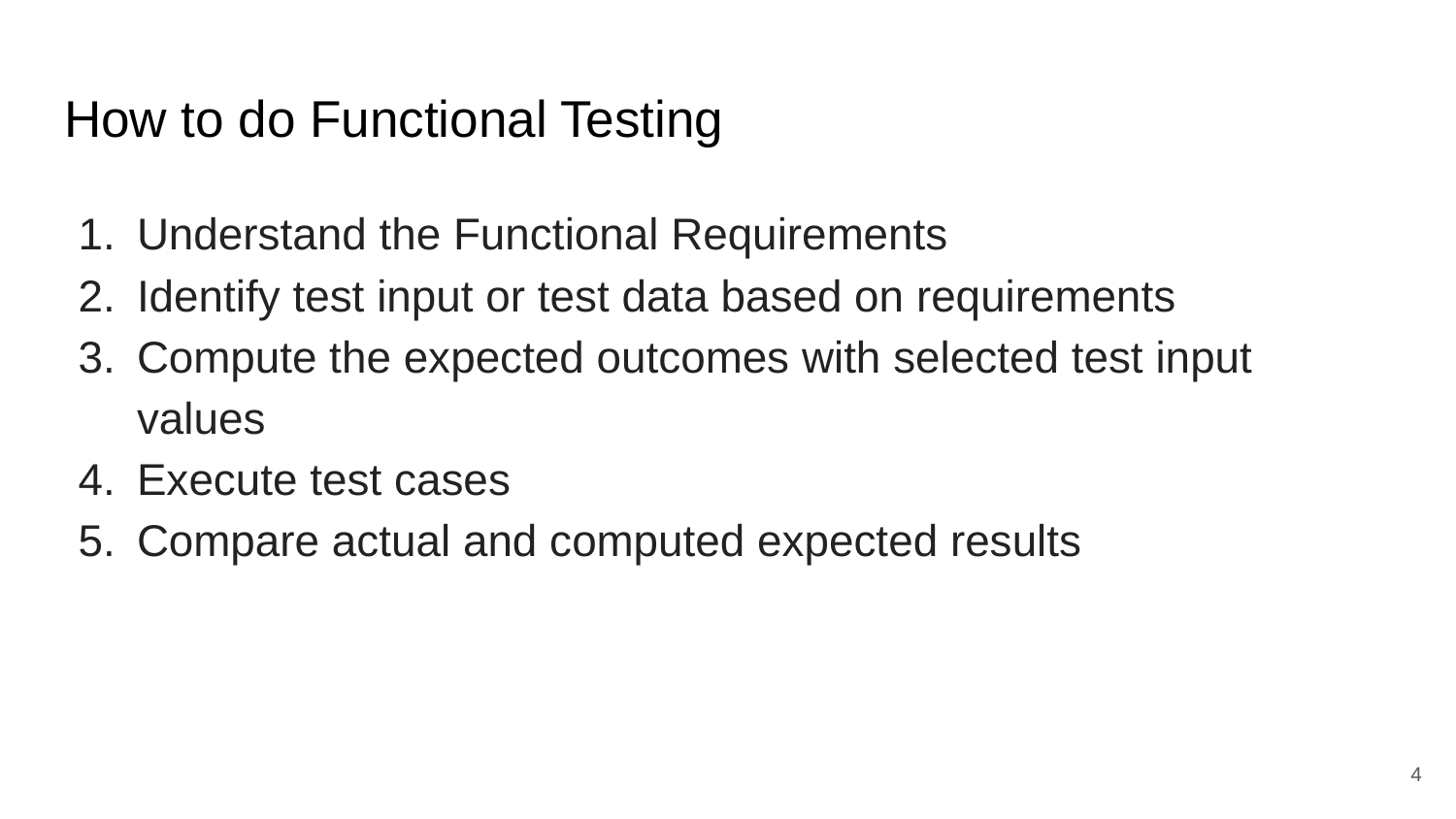

# How to do Functional Testing
Understand the Functional Requirements
Identify test input or test data based on requirements
Compute the expected outcomes with selected test input values
Execute test cases
Compare actual and computed expected results

4